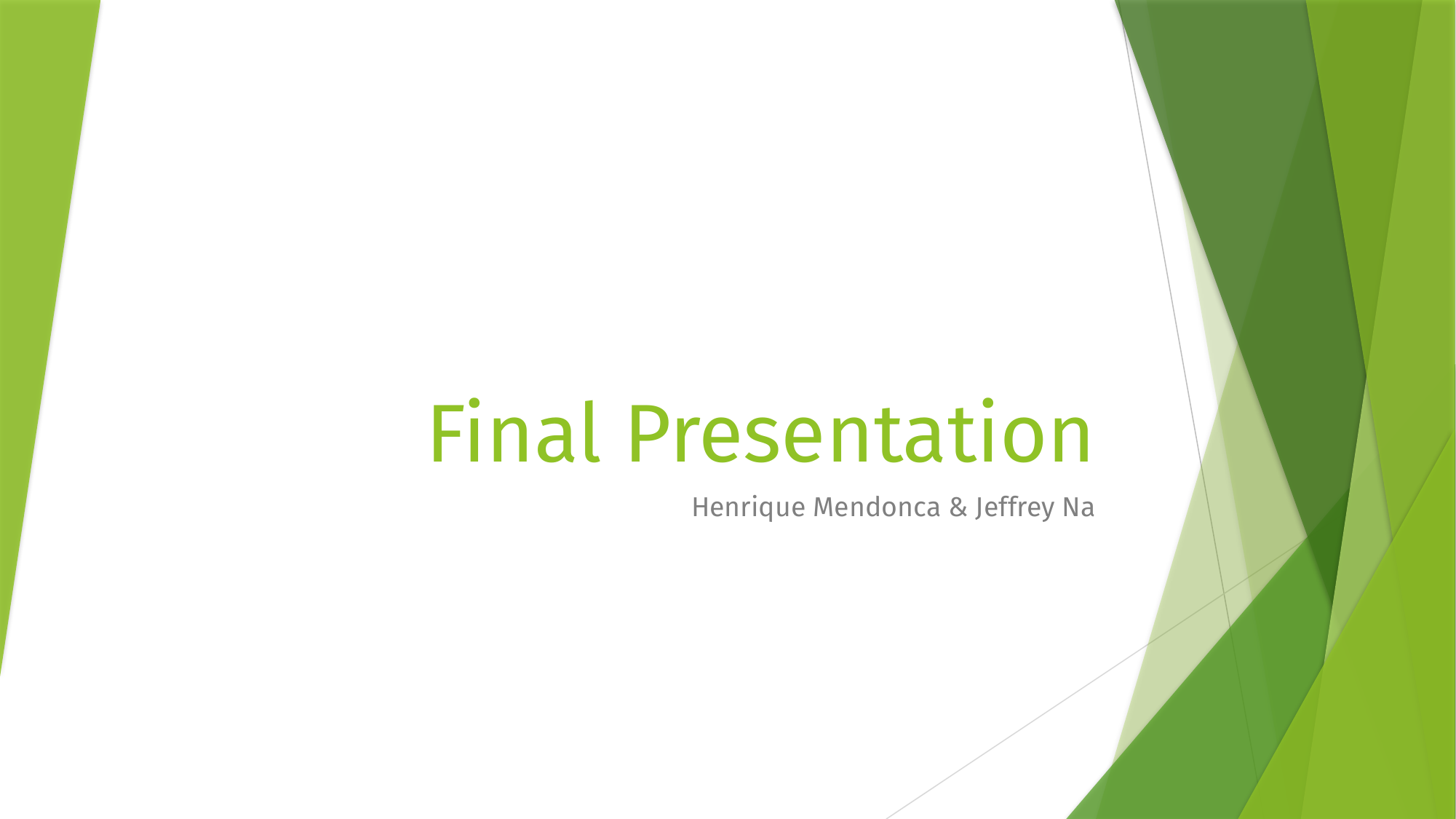

# Final Presentation
Henrique Mendonca & Jeffrey Na